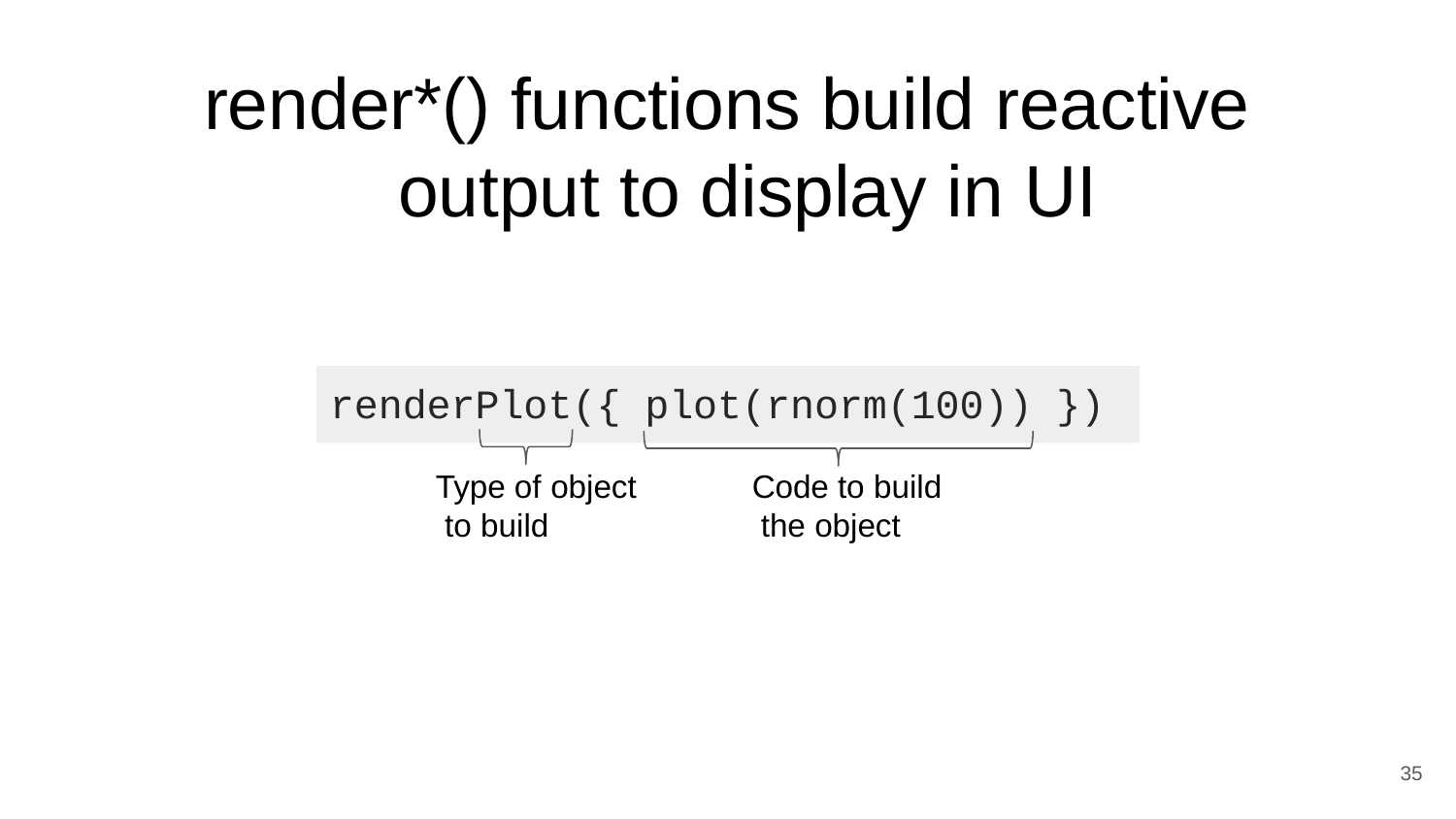

render*() functions build reactive  output to display in UI

renderPlot({ plot(rnorm(100)) })

Type of object  to build
Code to build  the object
35